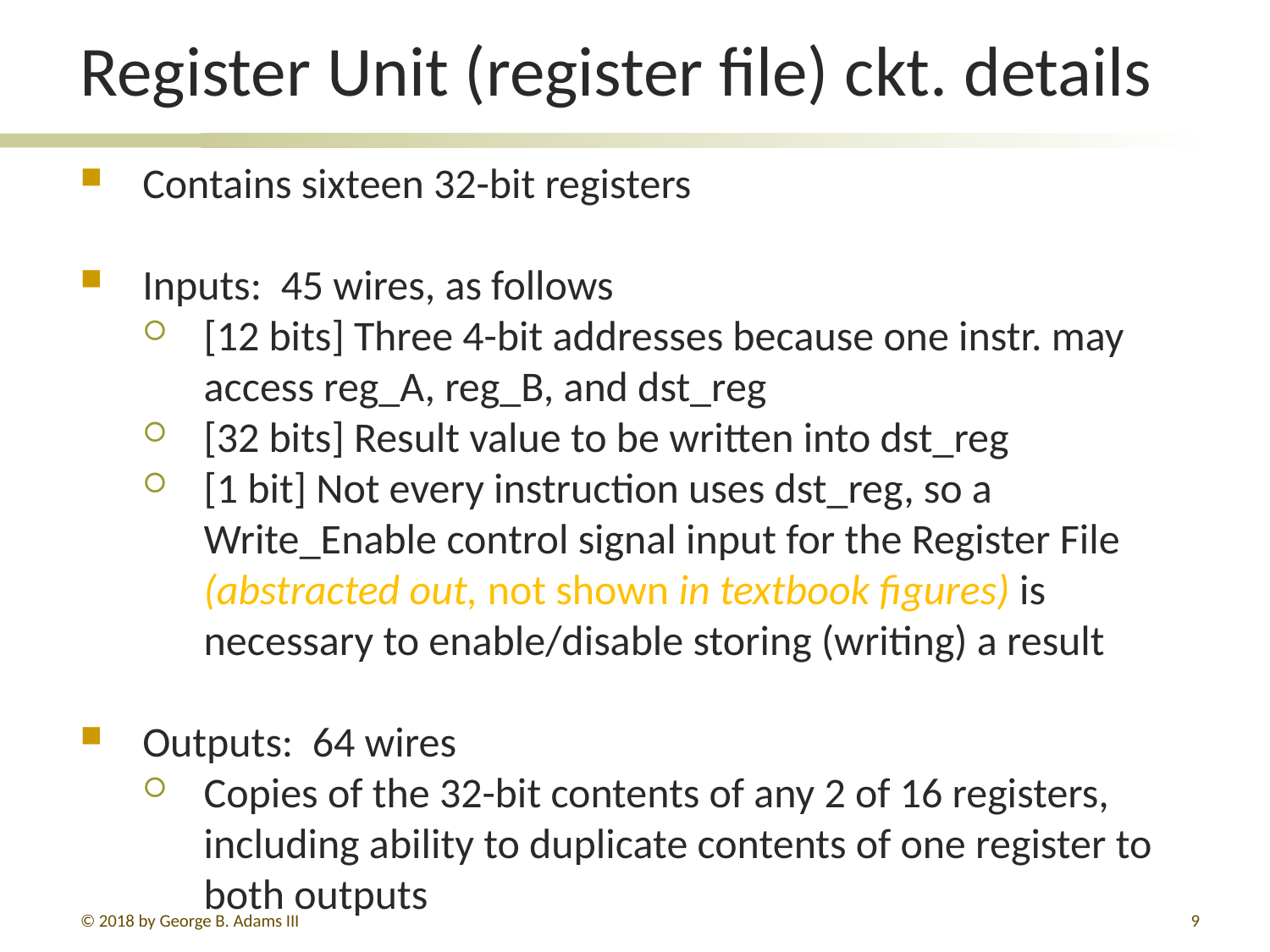

# Register Unit (register file) ckt. details
Contains sixteen 32-bit registers
Inputs:  45 wires, as follows
[12 bits] Three 4-bit addresses because one instr. may access reg_A, reg_B, and dst_reg
[32 bits] Result value to be written into dst_reg
[1 bit] Not every instruction uses dst_reg, so a Write_Enable control signal input for the Register File (abstracted out, not shown in textbook figures) is necessary to enable/disable storing (writing) a result
Outputs:  64 wires
Copies of the 32-bit contents of any 2 of 16 registers, including ability to duplicate contents of one register to both outputs
© 2018 by George B. Adams III
9